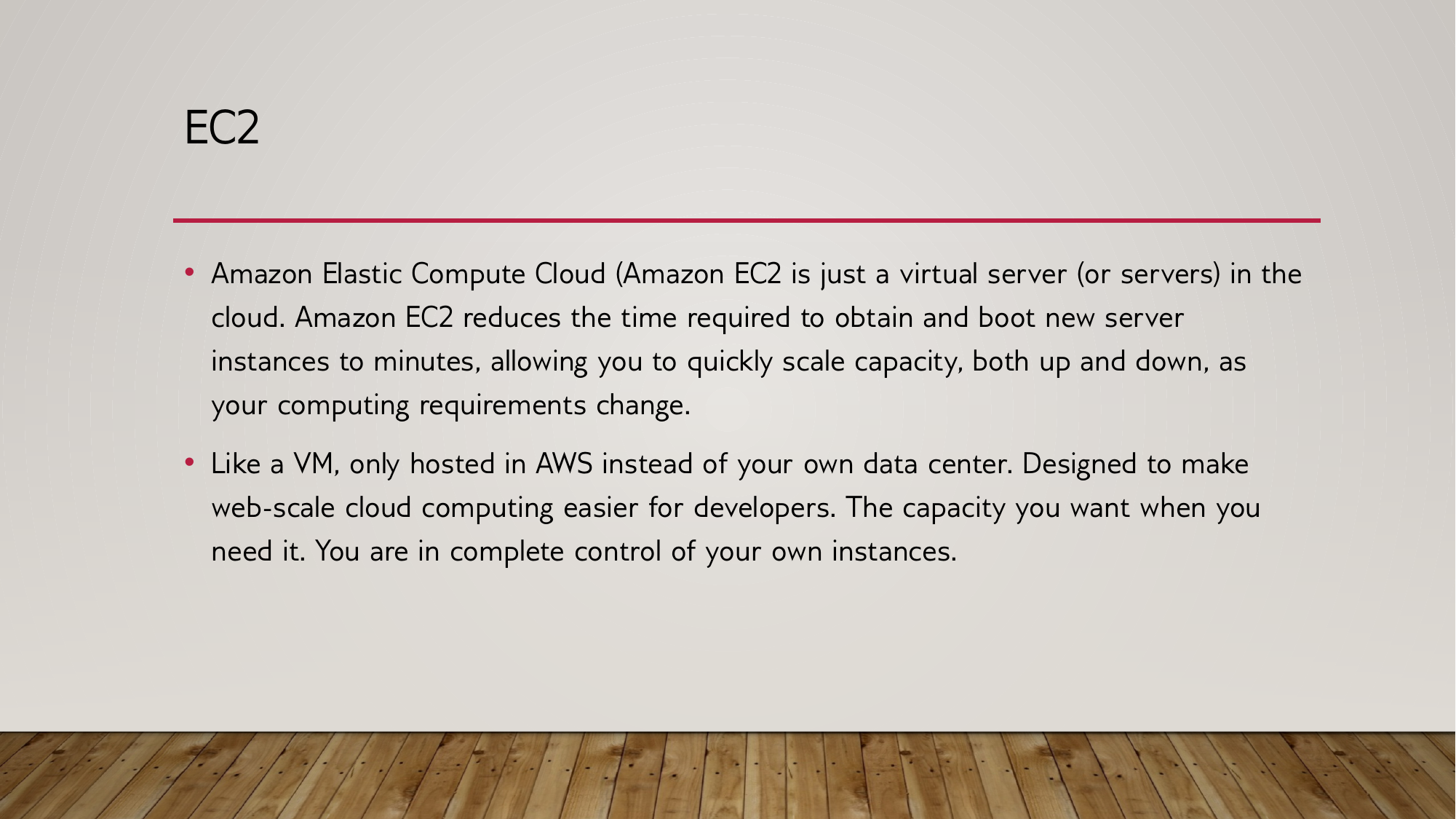

# EC2
Amazon Elastic Compute Cloud (Amazon EC2 is just a virtual server (or servers) in the cloud. Amazon EC2 reduces the time required to obtain and boot new server instances to minutes, allowing you to quickly scale capacity, both up and down, as your computing requirements change.
Like a VM, only hosted in AWS instead of your own data center. Designed to make web-scale cloud computing easier for developers. The capacity you want when you need it. You are in complete control of your own instances.